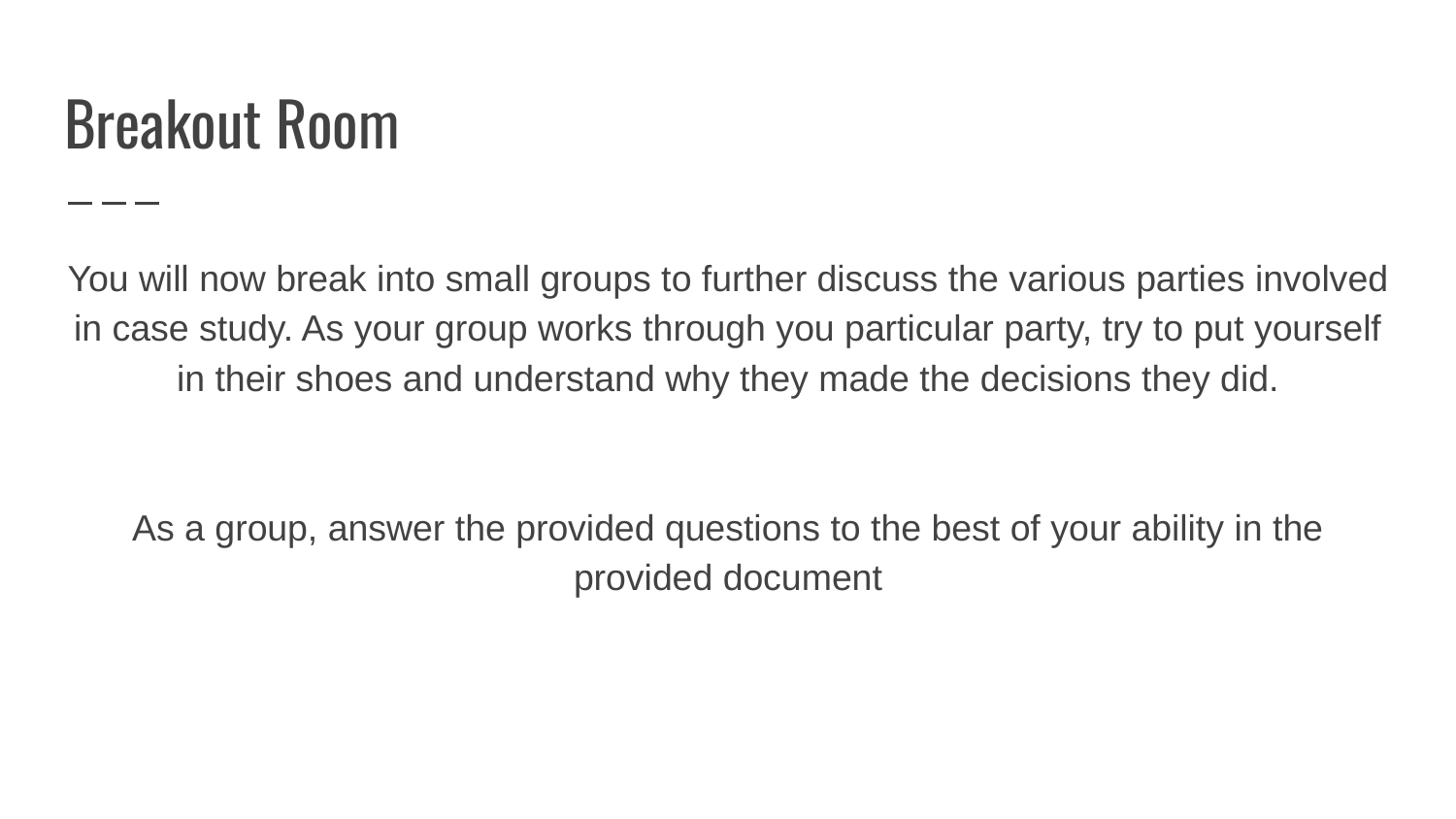

# Breakout Room
You will now break into small groups to further discuss the various parties involved in case study. As your group works through you particular party, try to put yourself in their shoes and understand why they made the decisions they did.

As a group, answer the provided questions to the best of your ability in the provided document